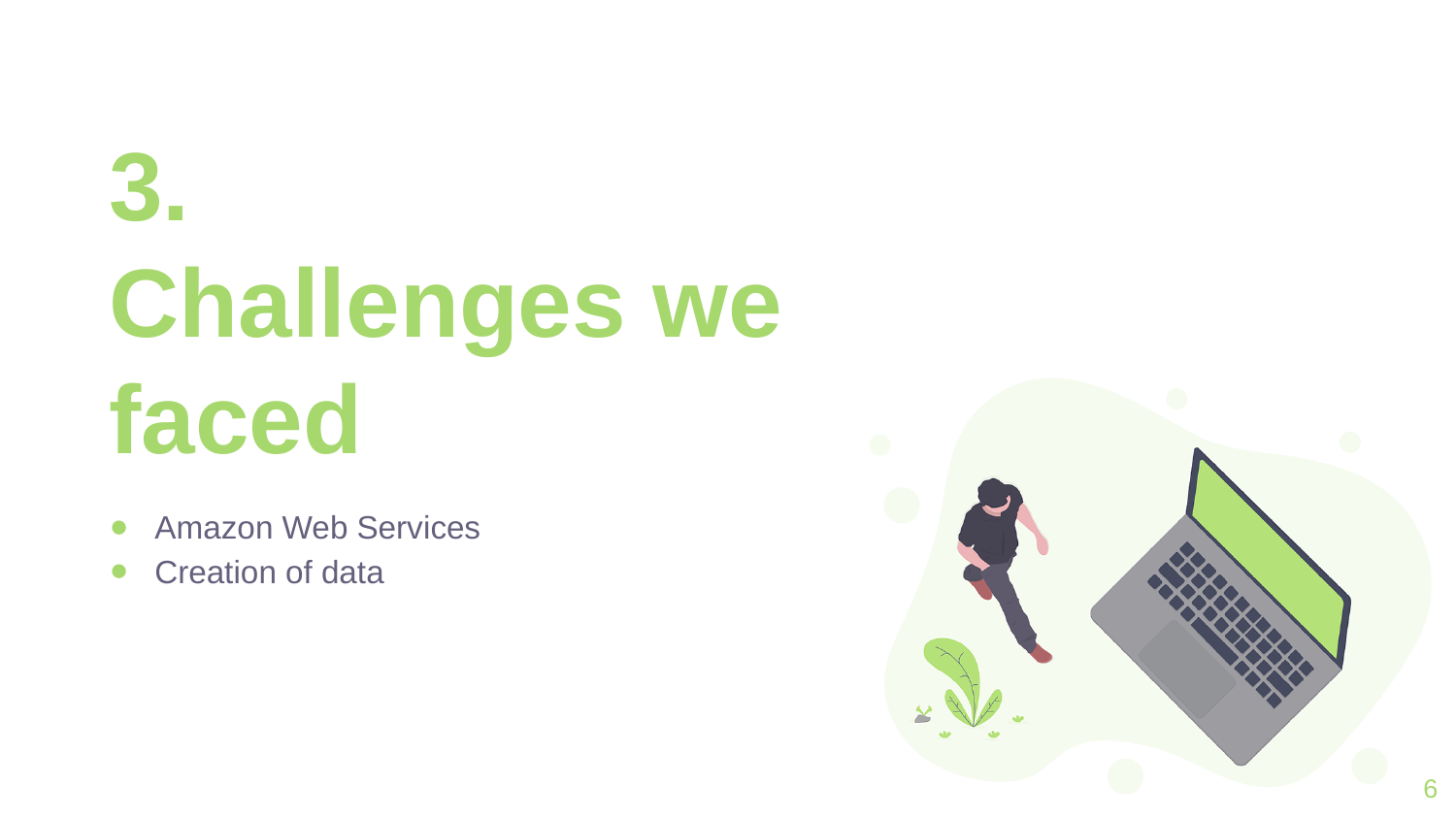

3.
Challenges we faced
Amazon Web Services
Creation of data
6